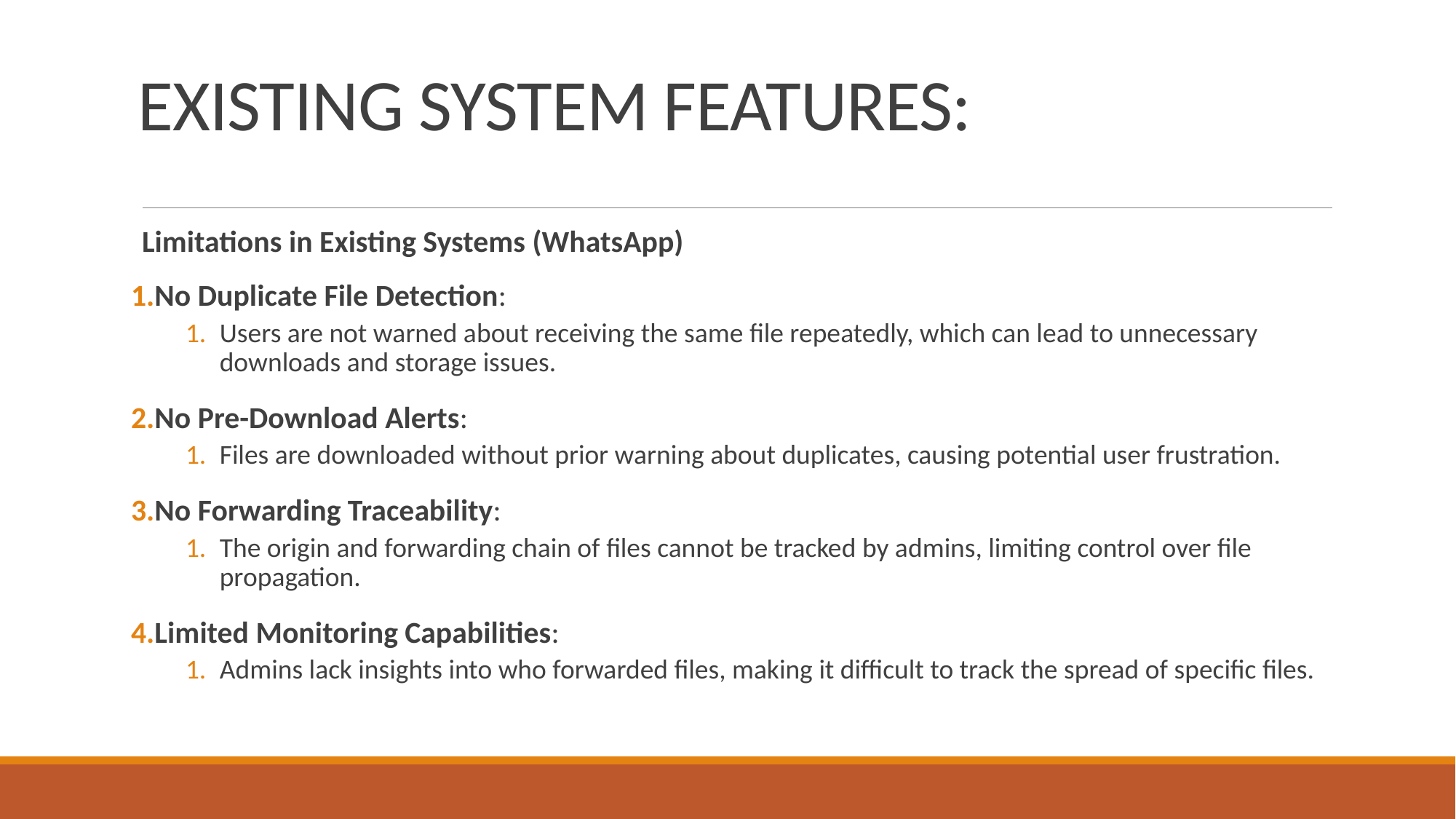

# EXISTING SYSTEM FEATURES:
Limitations in Existing Systems (WhatsApp)
No Duplicate File Detection:
Users are not warned about receiving the same file repeatedly, which can lead to unnecessary downloads and storage issues.
No Pre-Download Alerts:
Files are downloaded without prior warning about duplicates, causing potential user frustration.
No Forwarding Traceability:
The origin and forwarding chain of files cannot be tracked by admins, limiting control over file propagation.
Limited Monitoring Capabilities:
Admins lack insights into who forwarded files, making it difficult to track the spread of specific files.